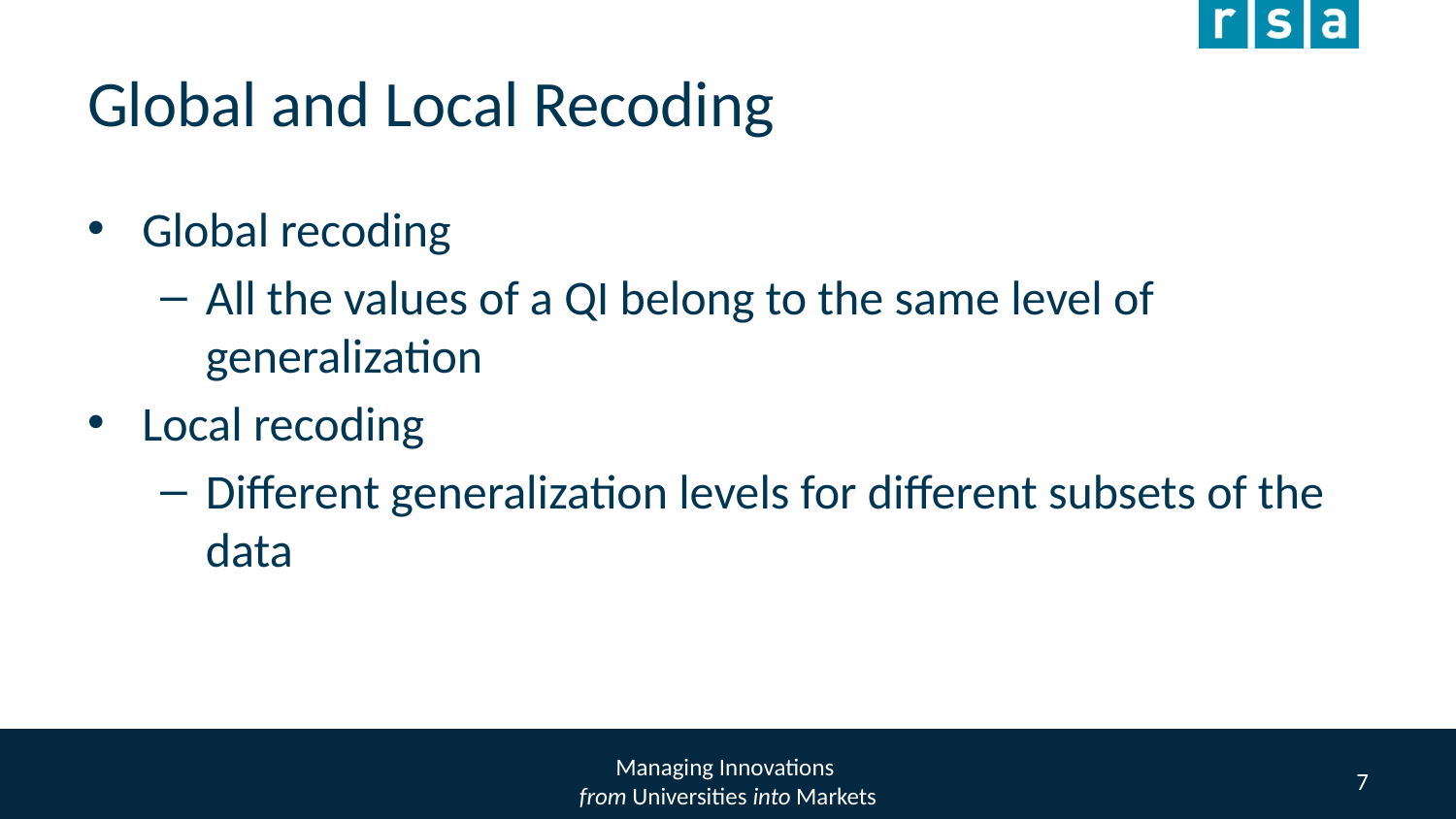

# Global and Local Recoding
Global recoding
All the values of a QI belong to the same level of generalization
Local recoding
Different generalization levels for different subsets of the data
Managing Innovations
from Universities into Markets
7